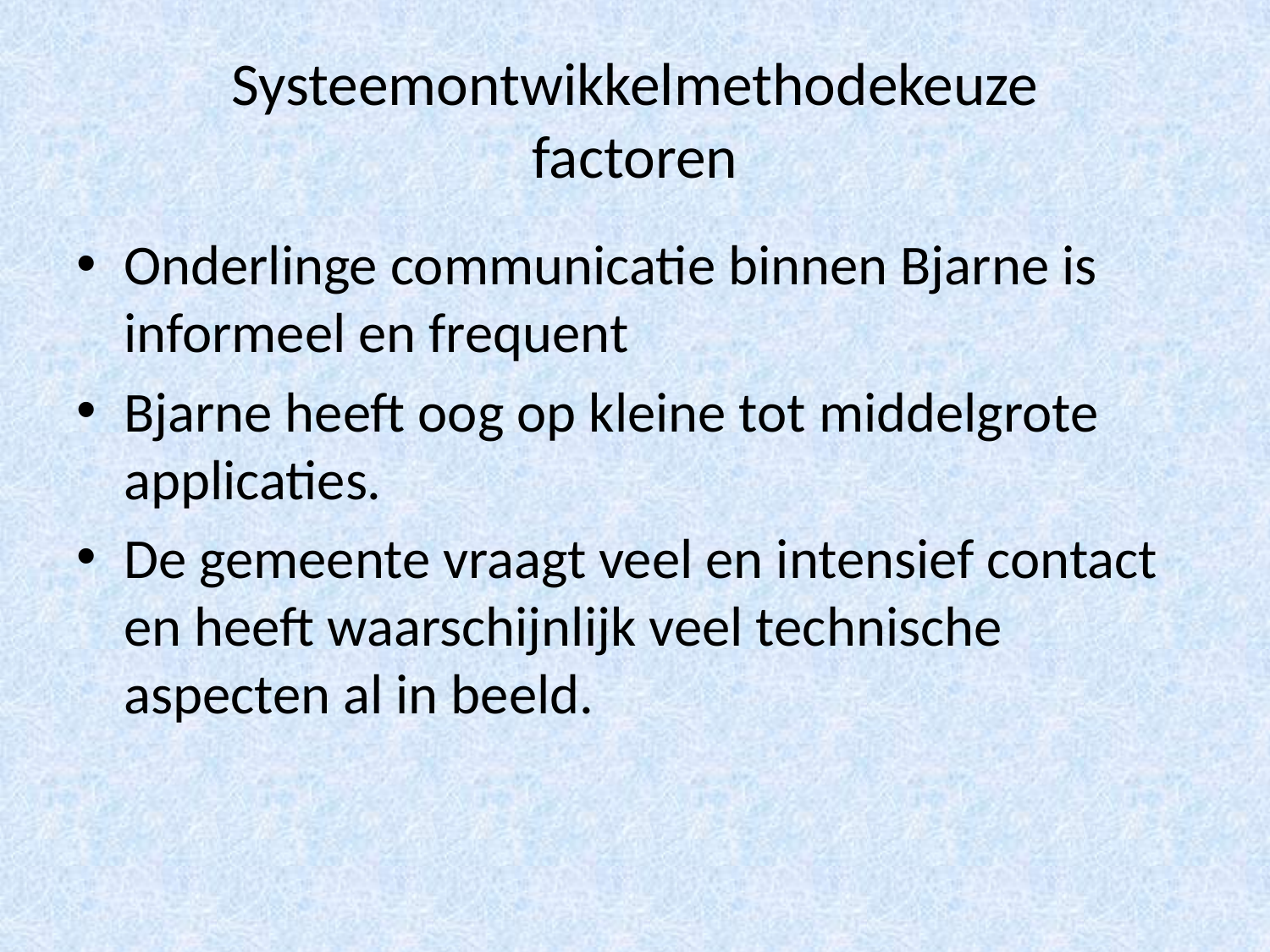

# Systeemontwikkelmethodekeuze factoren
Onderlinge communicatie binnen Bjarne is informeel en frequent
Bjarne heeft oog op kleine tot middelgrote applicaties.
De gemeente vraagt veel en intensief contact en heeft waarschijnlijk veel technische aspecten al in beeld.